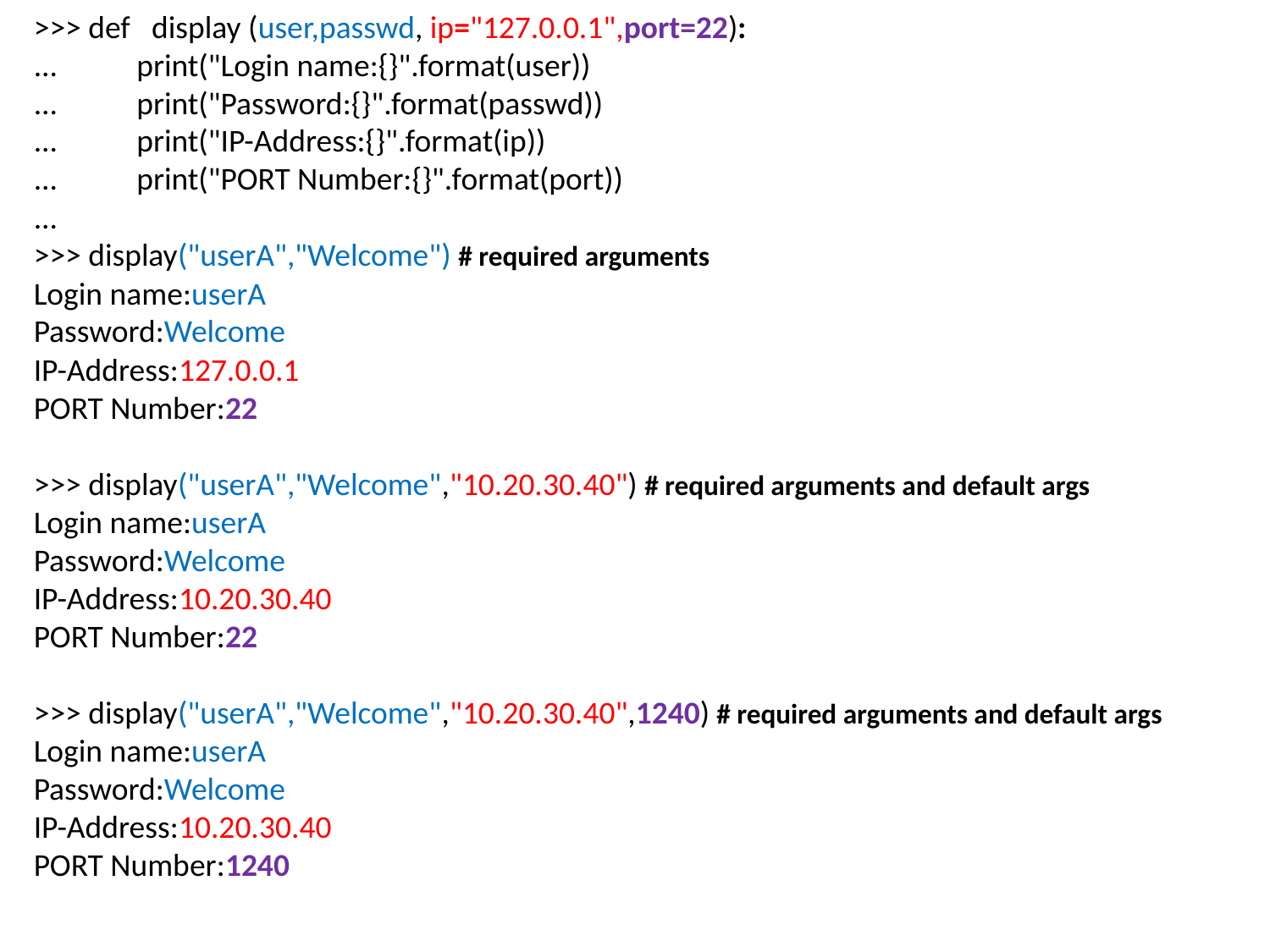

>>> def   display (user,passwd, ip="127.0.0.1",port=22):
...           print("Login name:{}".format(user))
...           print("Password:{}".format(passwd))
...           print("IP-Address:{}".format(ip))
...           print("PORT Number:{}".format(port))
...
>>> display("userA","Welcome") # required arguments
Login name:userA
Password:Welcome
IP-Address:127.0.0.1
PORT Number:22

>>> display("userA","Welcome","10.20.30.40") # required arguments and default args
Login name:userA
Password:Welcome
IP-Address:10.20.30.40
PORT Number:22

>>> display("userA","Welcome","10.20.30.40",1240) # required arguments and default args
Login name:userA
Password:Welcome
IP-Address:10.20.30.40
PORT Number:1240